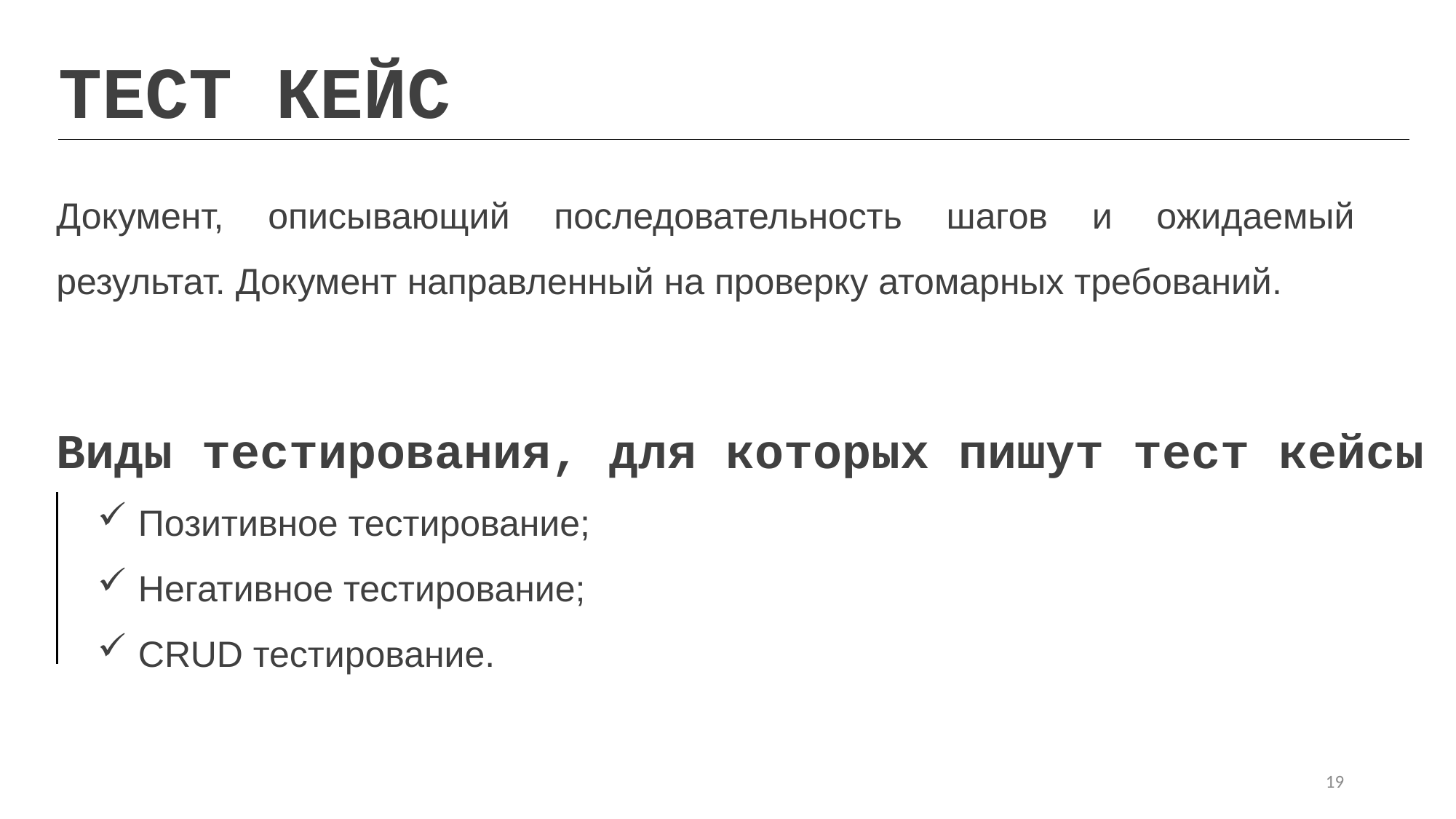

ТЕСТ КЕЙС
Документ, описывающий последовательность шагов и ожидаемый результат. Документ направленный на проверку атомарных требований.
Виды тестирования, для которых пишут тест кейсы
Позитивное тестирование;
Негативное тестирование;
CRUD тестирование.
19